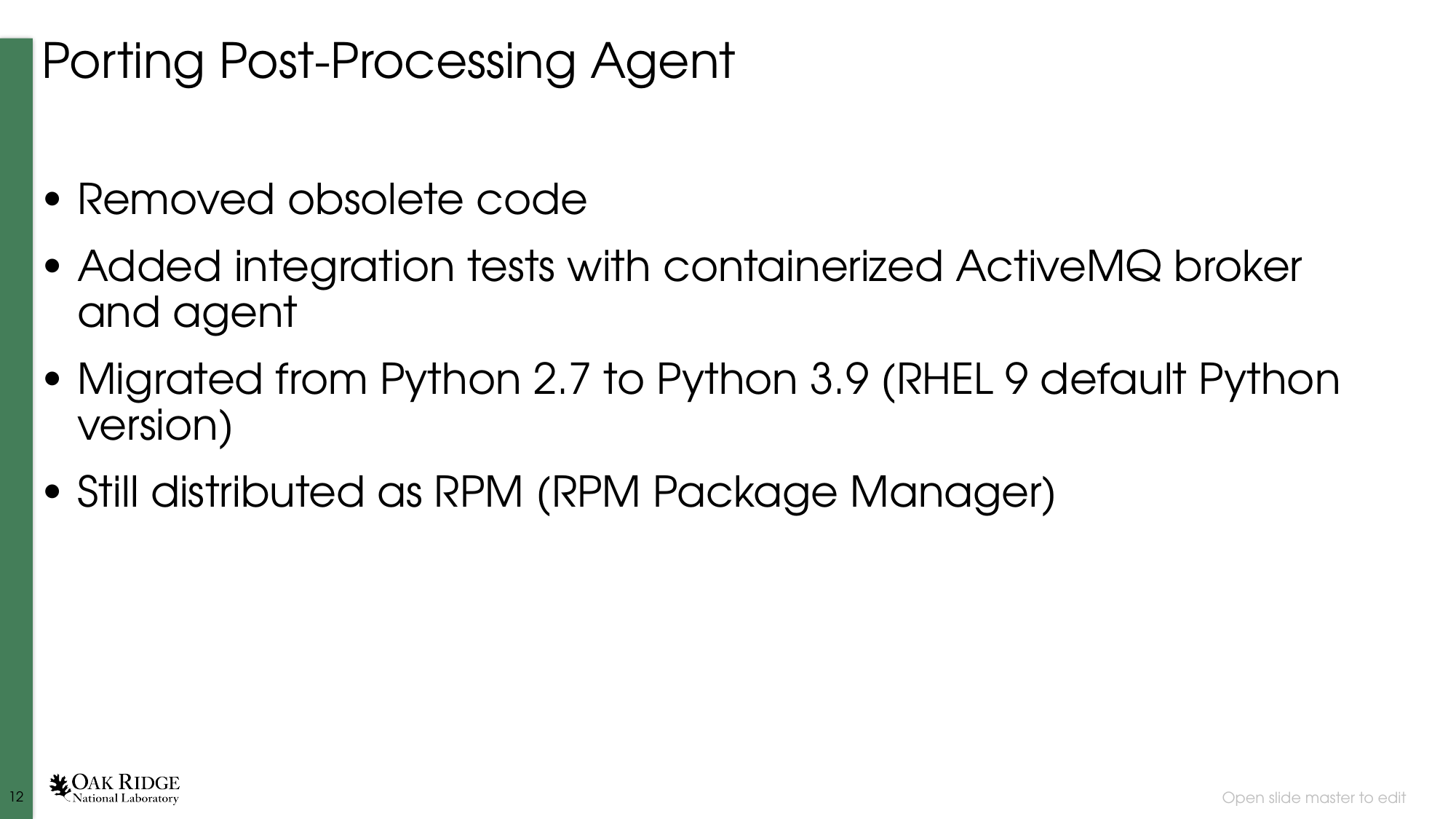

# Porting Post-Processing Agent
Removed obsolete code
Added integration tests with containerized ActiveMQ broker and agent
Migrated from Python 2.7 to Python 3.9 (RHEL 9 default Python version)
Still distributed as RPM (RPM Package Manager)